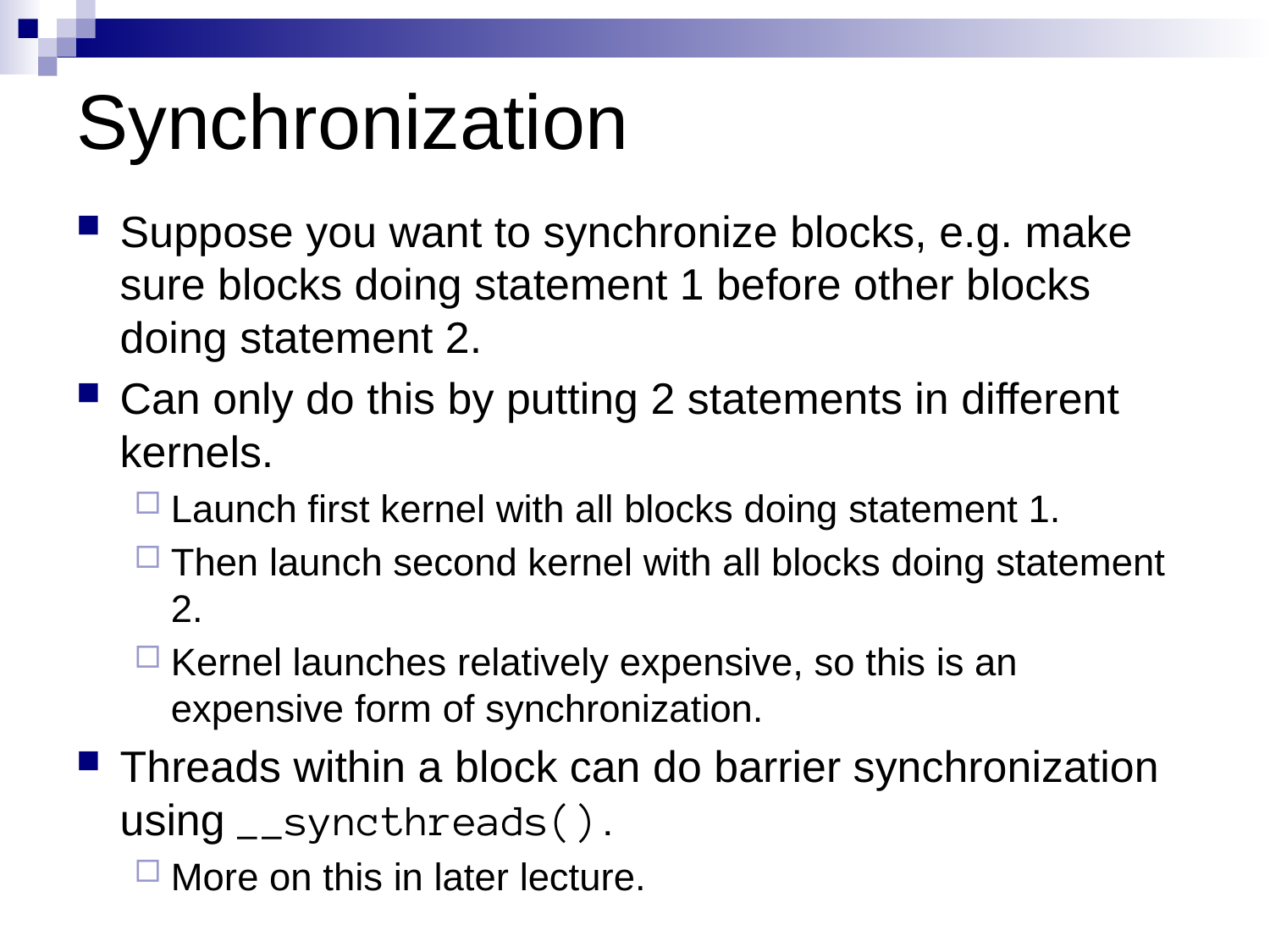

# Synchronization
Suppose you want to synchronize blocks, e.g. make sure blocks doing statement 1 before other blocks doing statement 2.
Can only do this by putting 2 statements in different kernels.
Launch first kernel with all blocks doing statement 1.
Then launch second kernel with all blocks doing statement 2.
Kernel launches relatively expensive, so this is an expensive form of synchronization.
Threads within a block can do barrier synchronization using __syncthreads().
More on this in later lecture.